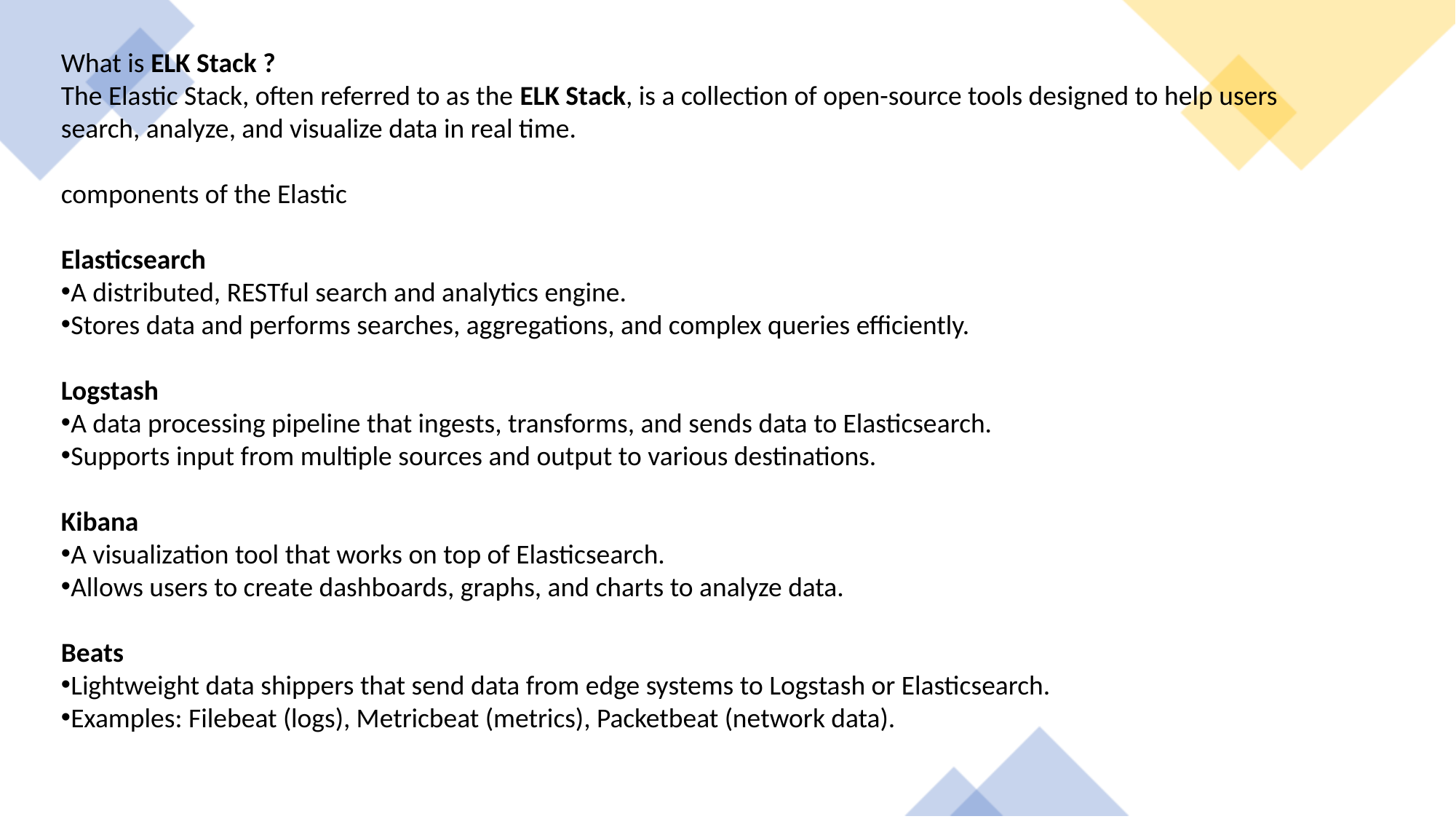

What is ELK Stack ?
The Elastic Stack, often referred to as the ELK Stack, is a collection of open-source tools designed to help users search, analyze, and visualize data in real time.

components of the Elastic

Elasticsearch
A distributed, RESTful search and analytics engine.
Stores data and performs searches, aggregations, and complex queries efficiently.

Logstash
A data processing pipeline that ingests, transforms, and sends data to Elasticsearch.
Supports input from multiple sources and output to various destinations.

Kibana
A visualization tool that works on top of Elasticsearch.
Allows users to create dashboards, graphs, and charts to analyze data.

Beats
Lightweight data shippers that send data from edge systems to Logstash or Elasticsearch.
Examples: Filebeat (logs), Metricbeat (metrics), Packetbeat (network data).